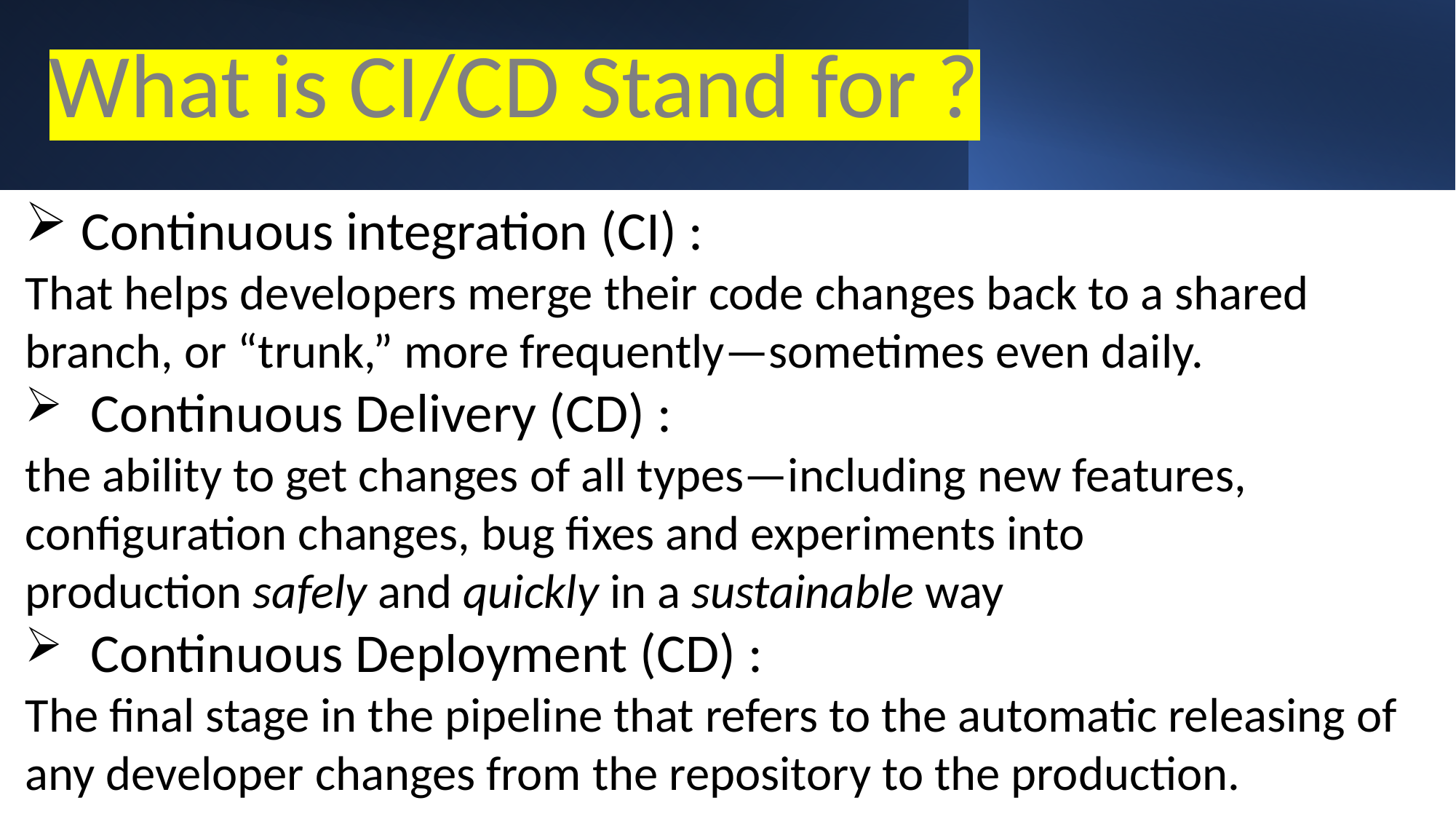

# What is CI/CD Stand for ?
 Continuous integration (CI) :
That helps developers merge their code changes back to a shared branch, or “trunk,” more frequently—sometimes even daily.
 Continuous Delivery (CD) :
the ability to get changes of all types—including new features, configuration changes, bug fixes and experiments into production safely and quickly in a sustainable way
 Continuous Deployment (CD) :
The final stage in the pipeline that refers to the automatic releasing of any developer changes from the repository to the production.